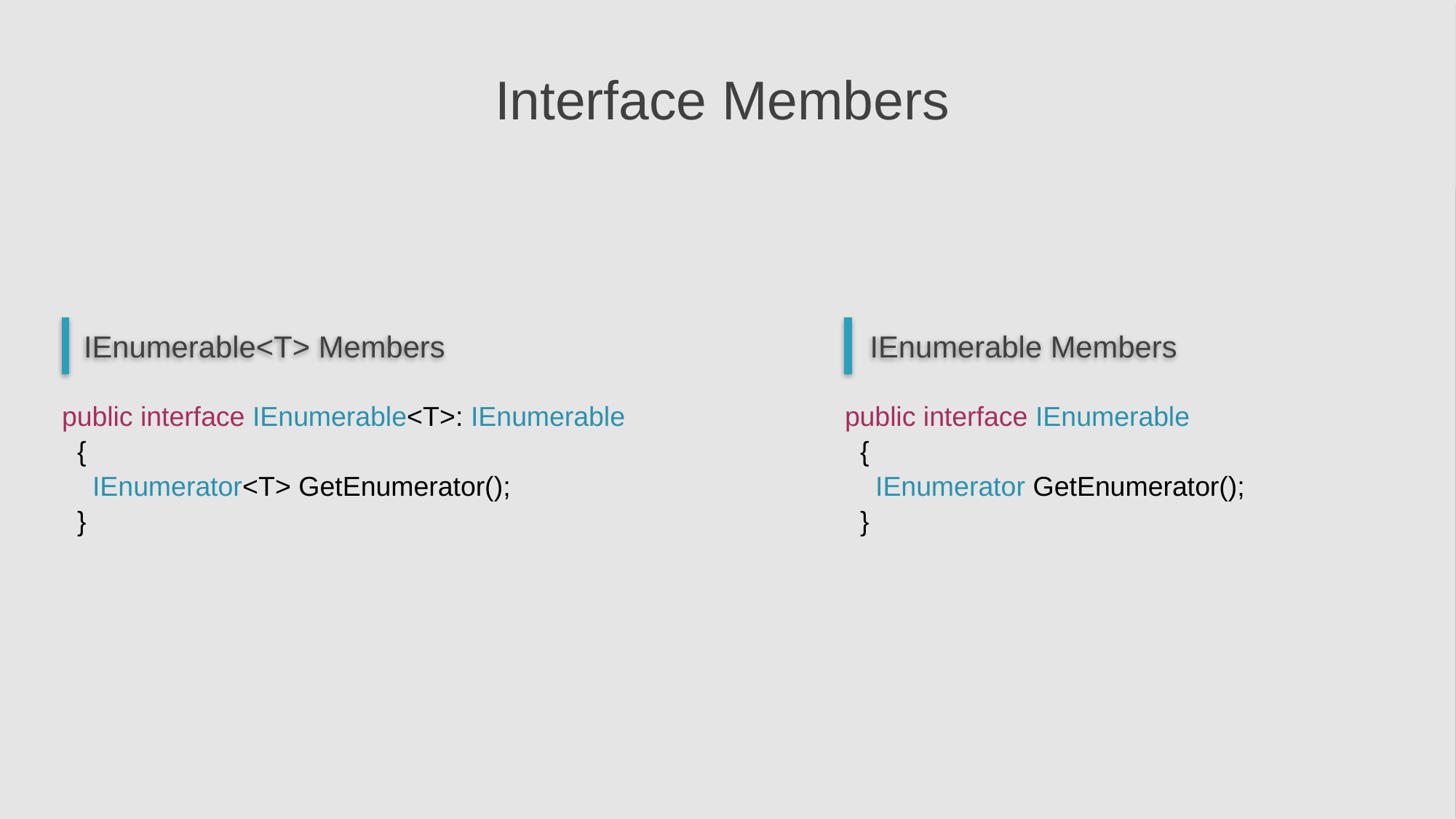

# Interface Members
IEnumerable<T> Members
IEnumerable Members
public interface IEnumerable<T>: IEnumerable
  {
    IEnumerator<T> GetEnumerator();
  }
public interface IEnumerable
  {
    IEnumerator GetEnumerator();
  }